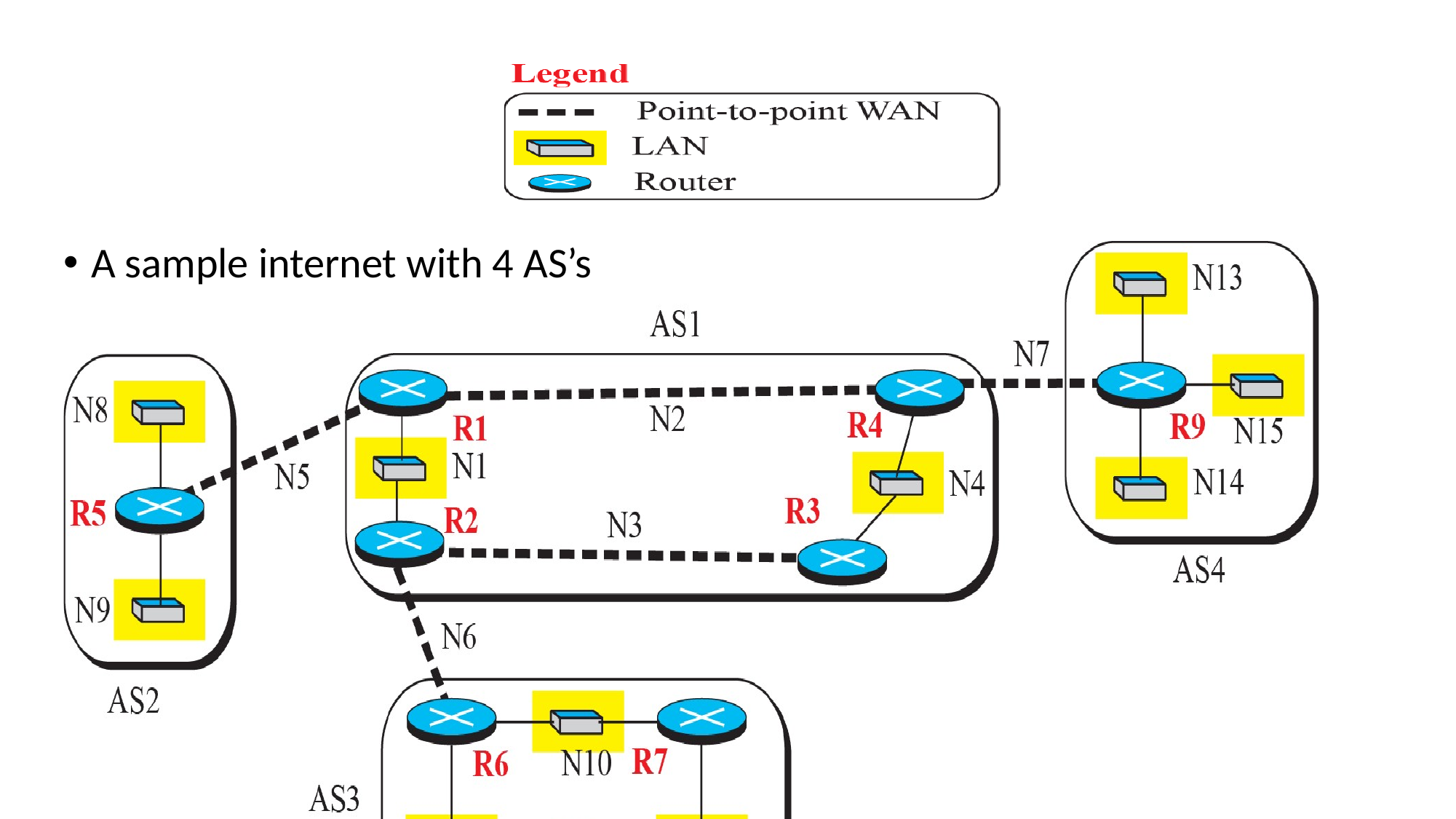

# A sample internet with 4 AS’s